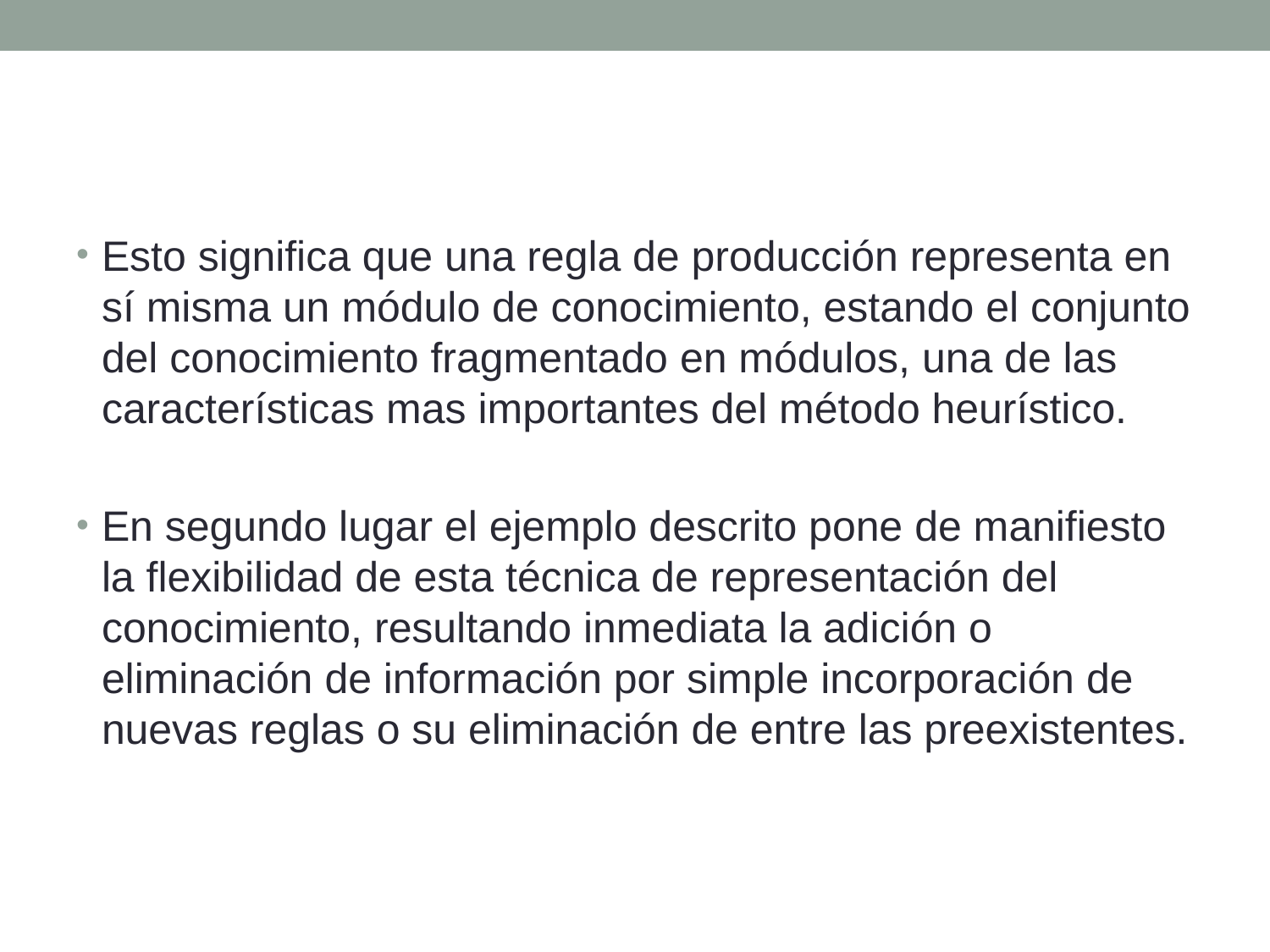

Esto significa que una regla de producción representa en sí misma un módulo de conocimiento, estando el conjunto del conocimiento fragmentado en módulos, una de las características mas importantes del método heurístico.

En segundo lugar el ejemplo descrito pone de manifiesto la flexibilidad de esta técnica de representación del conocimiento, resultando inmediata la adición o eliminación de información por simple incorporación de nuevas reglas o su eliminación de entre las preexistentes.